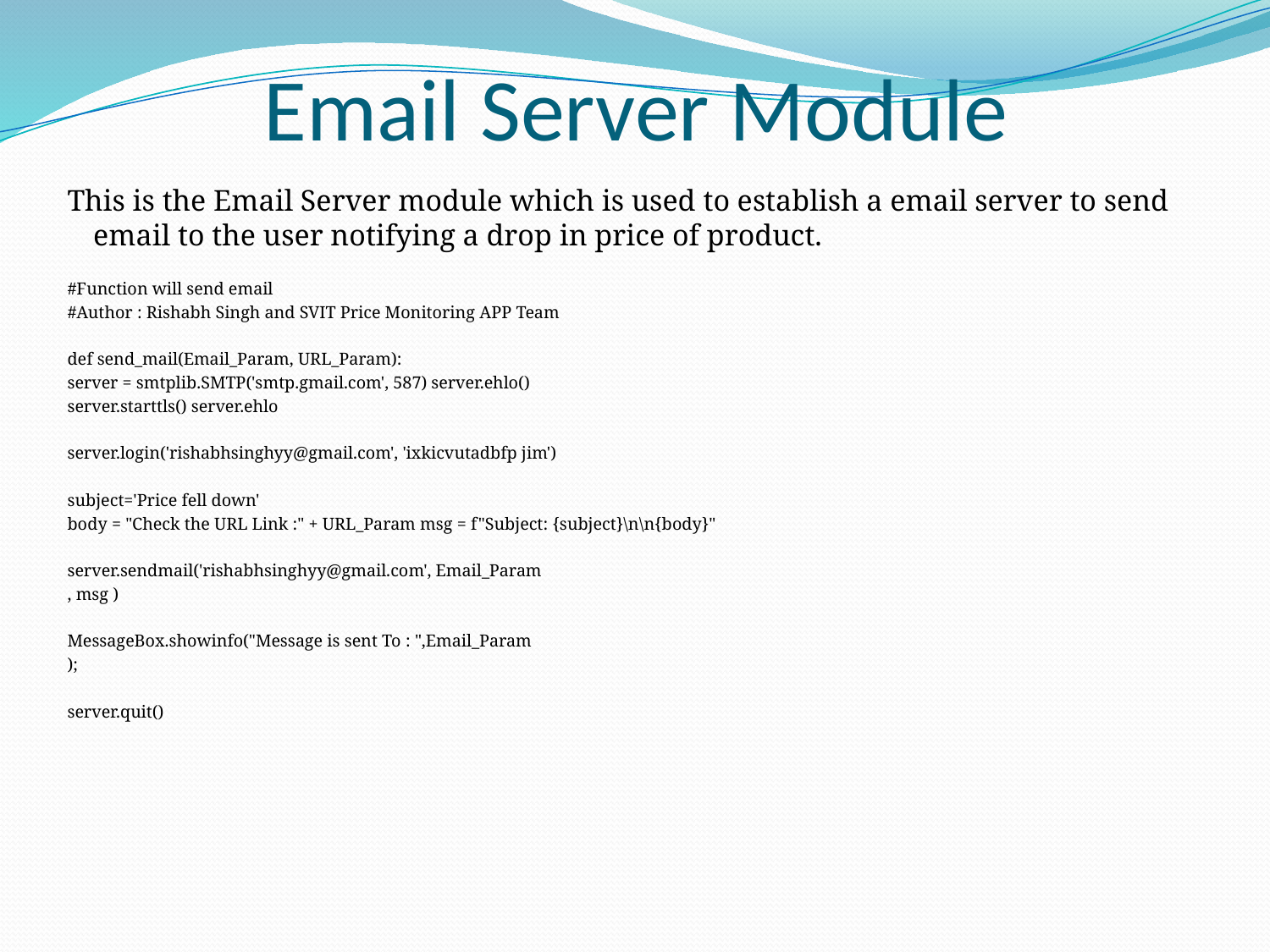

# Email Server Module
This is the Email Server module which is used to establish a email server to send email to the user notifying a drop in price of product.

#Function will send email
#Author : Rishabh Singh and SVIT Price Monitoring APP Team

def send_mail(Email_Param, URL_Param):
server = smtplib.SMTP('smtp.gmail.com', 587) server.ehlo()
server.starttls() server.ehlo

server.login('rishabhsinghyy@gmail.com', 'ixkicvutadbfp jim')

subject='Price fell down'
body = "Check the URL Link :" + URL_Param msg = f"Subject: {subject}\n\n{body}"

server.sendmail('rishabhsinghyy@gmail.com', Email_Param
, msg )

MessageBox.showinfo("Message is sent To : ",Email_Param
);

server.quit()